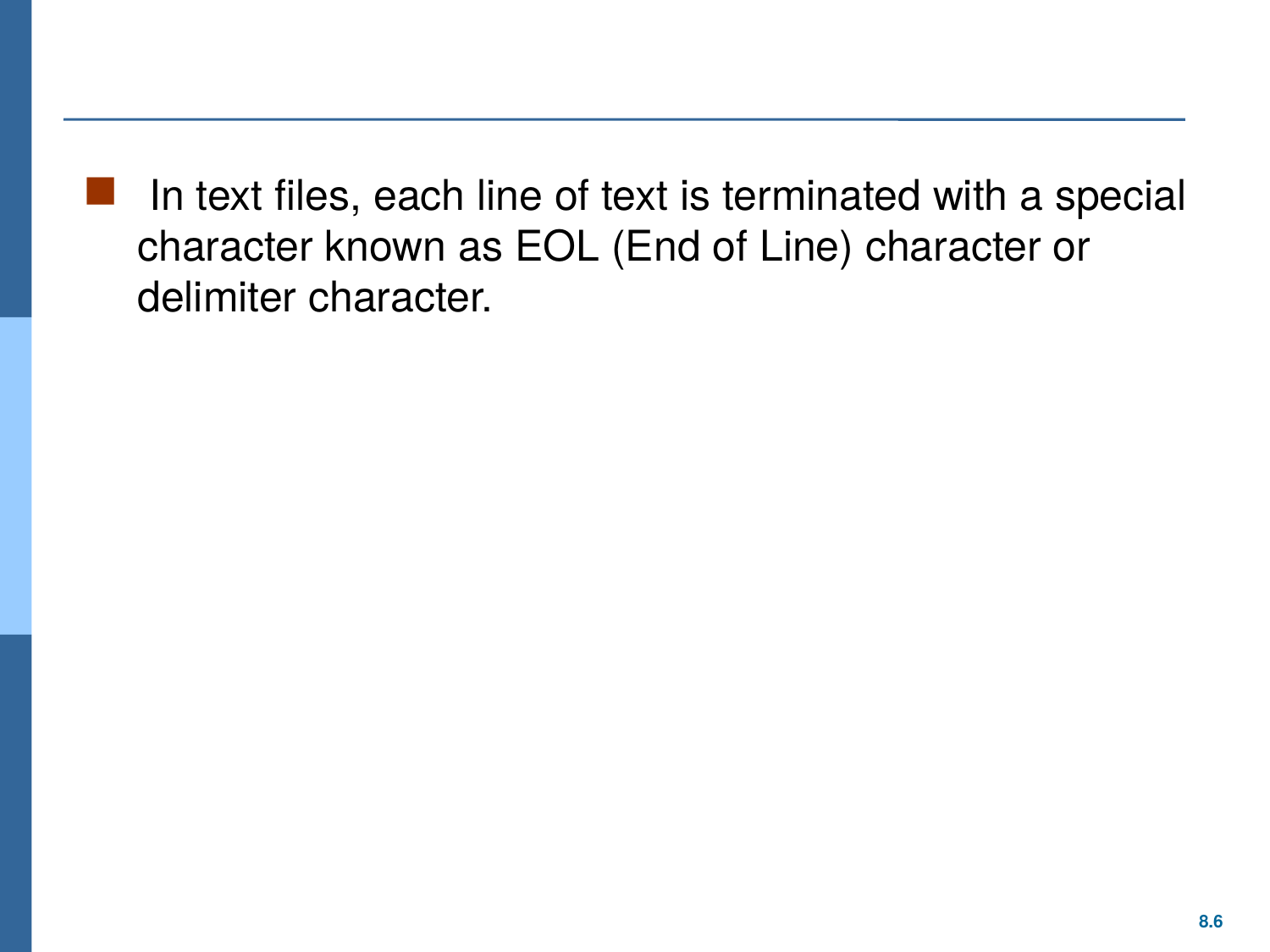

#
 In text files, each line of text is terminated with a special character known as EOL (End of Line) character or delimiter character.